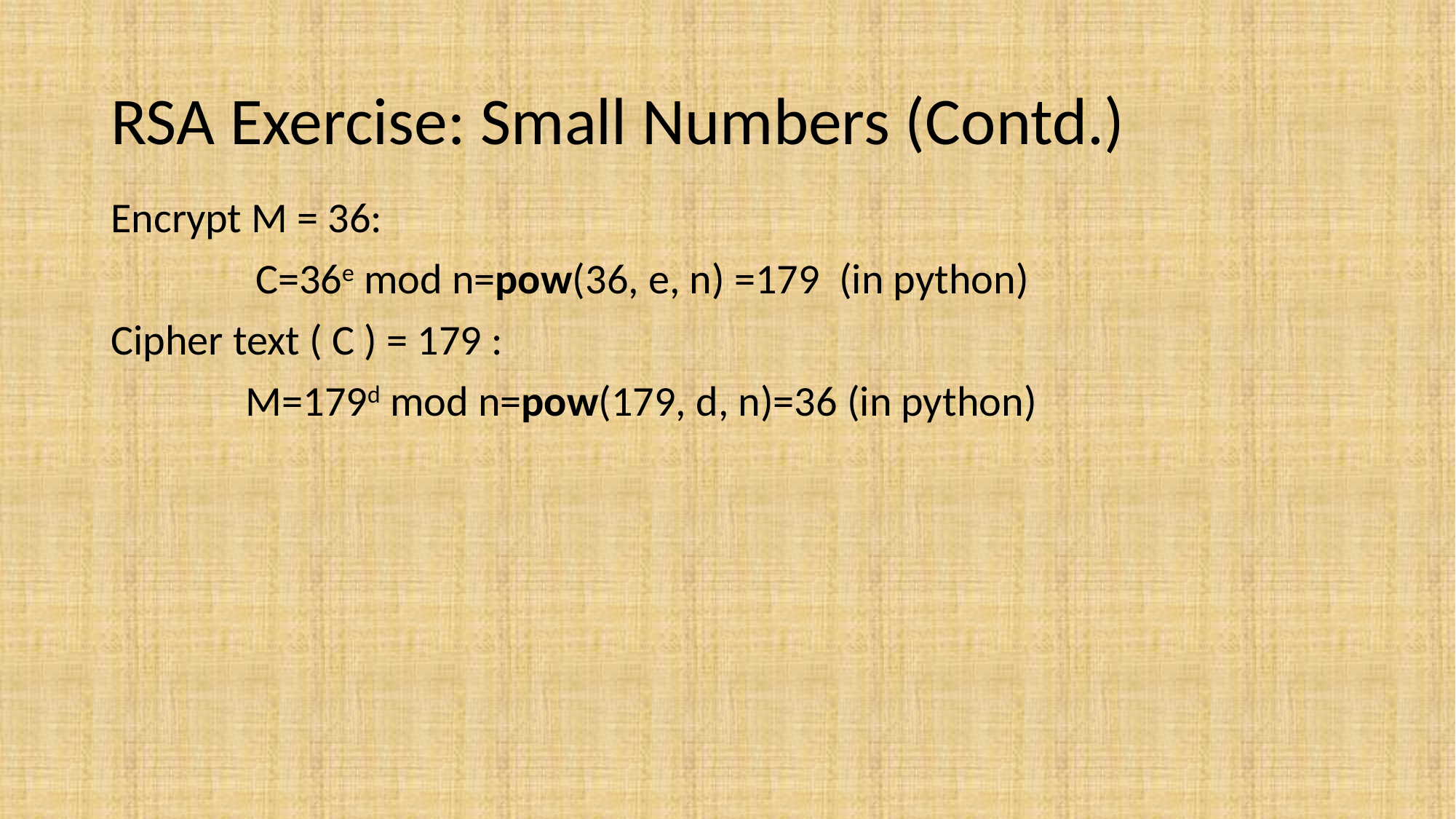

# RSA Exercise: Small Numbers (Contd.)
Encrypt M = 36:
               C=36e mod n=pow(36, e, n) =179  (in python)
Cipher text ( C ) = 179 :
              M=179d mod n=pow(179, d, n)=36 (in python)